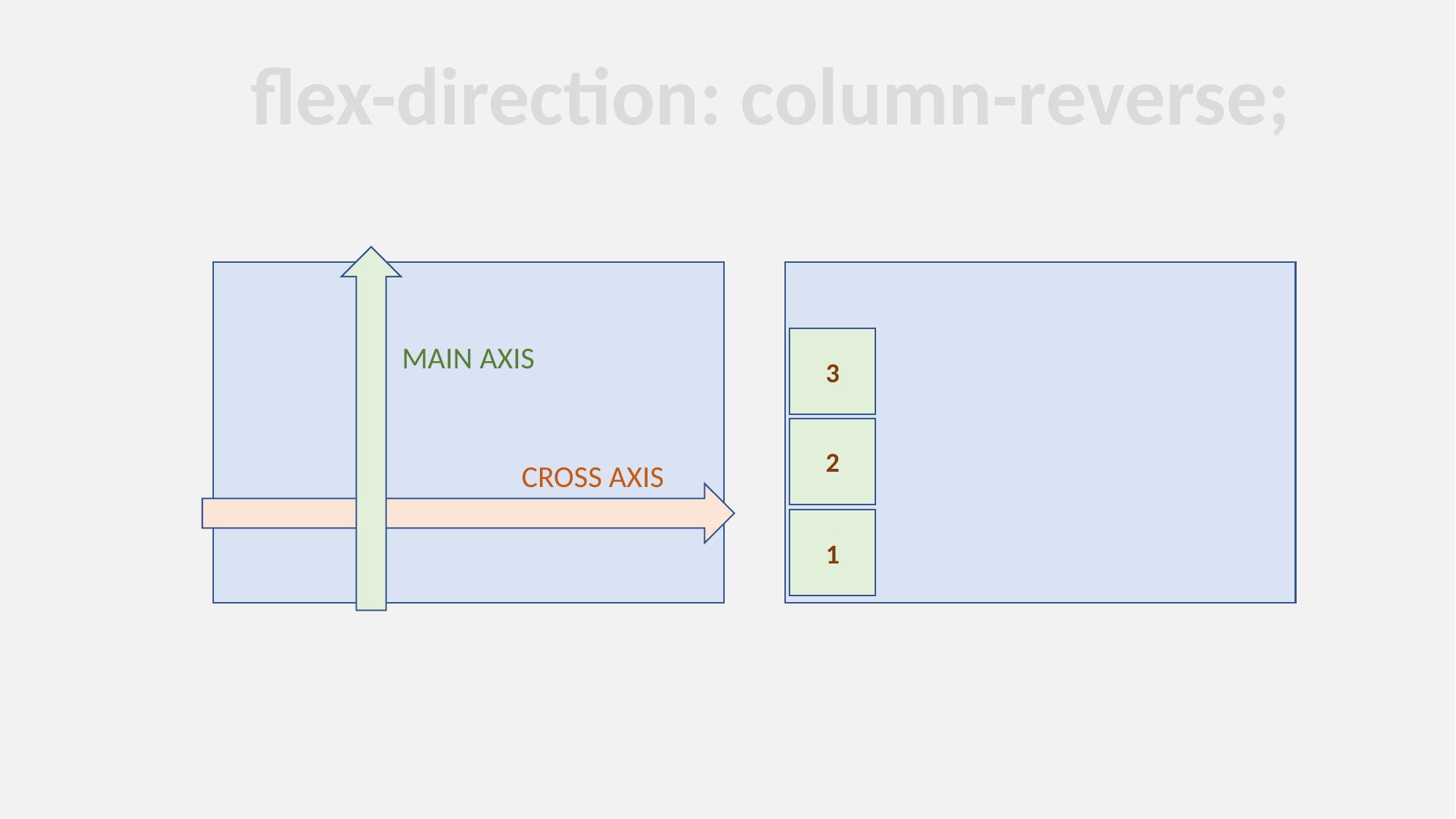

flex-direction: column-reverse;

3
MAIN AXIS
2
CROSS AXIS

1